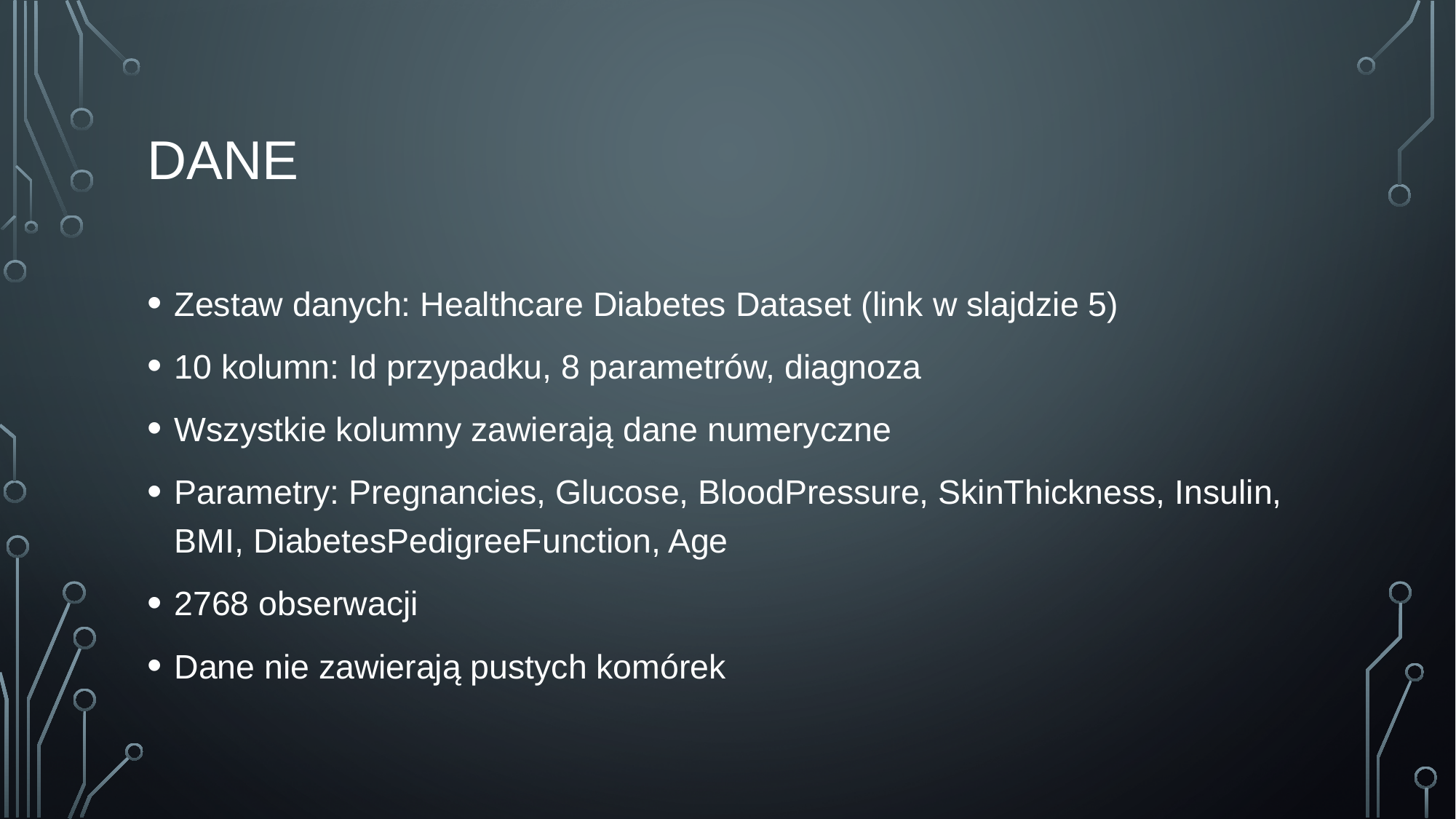

# dane
Zestaw danych: Healthcare Diabetes Dataset (link w slajdzie 5)
10 kolumn: Id przypadku, 8 parametrów, diagnoza
Wszystkie kolumny zawierają dane numeryczne
Parametry: Pregnancies, Glucose, BloodPressure, SkinThickness, Insulin, BMI, DiabetesPedigreeFunction, Age
2768 obserwacji
Dane nie zawierają pustych komórek